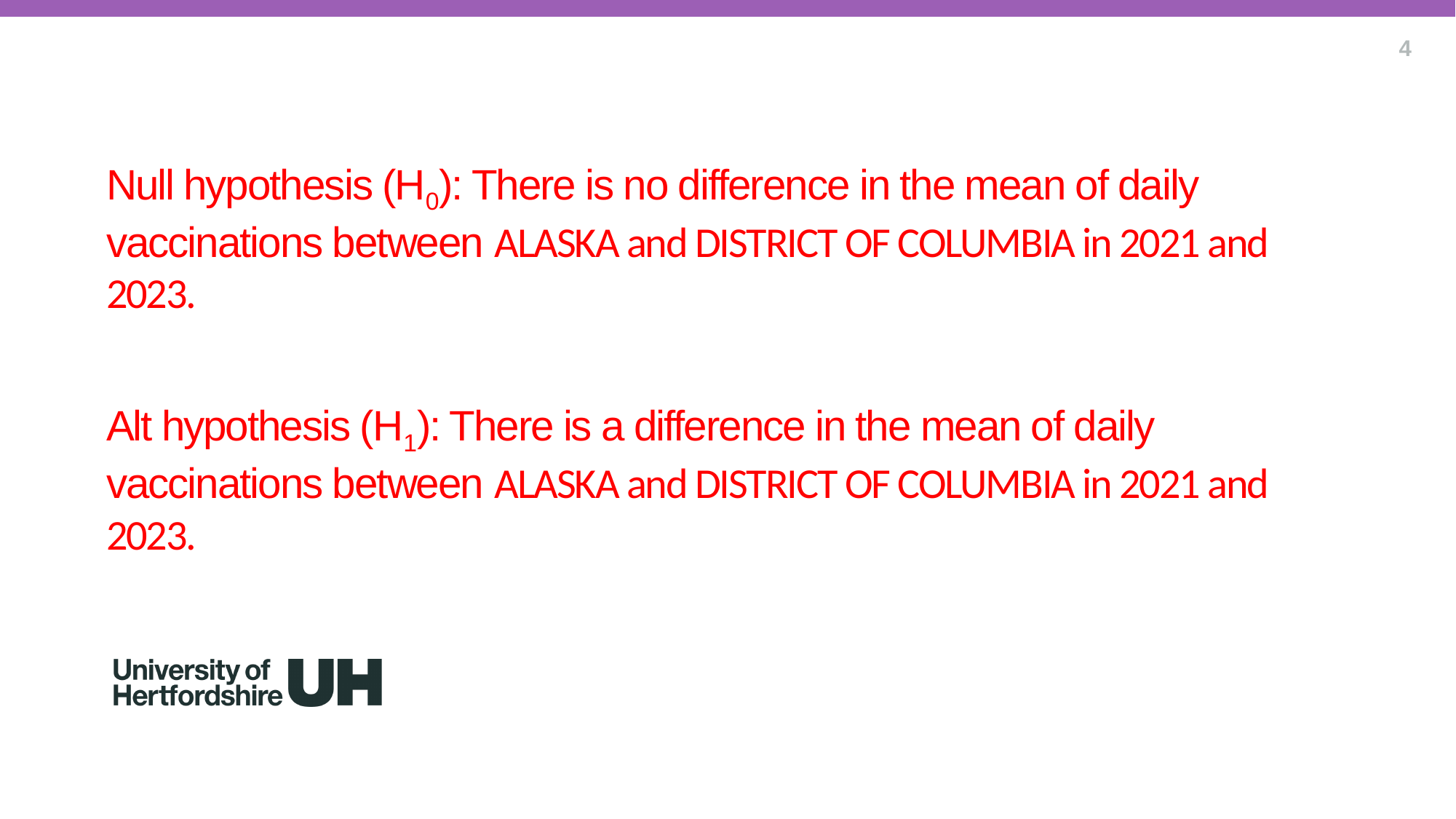

4
Null hypothesis (H0): There is no difference in the mean of daily vaccinations between ALASKA and DISTRICT OF COLUMBIA in 2021 and 2023.

Alt hypothesis (H1): There is a difference in the mean of daily vaccinations between ALASKA and DISTRICT OF COLUMBIA in 2021 and 2023.